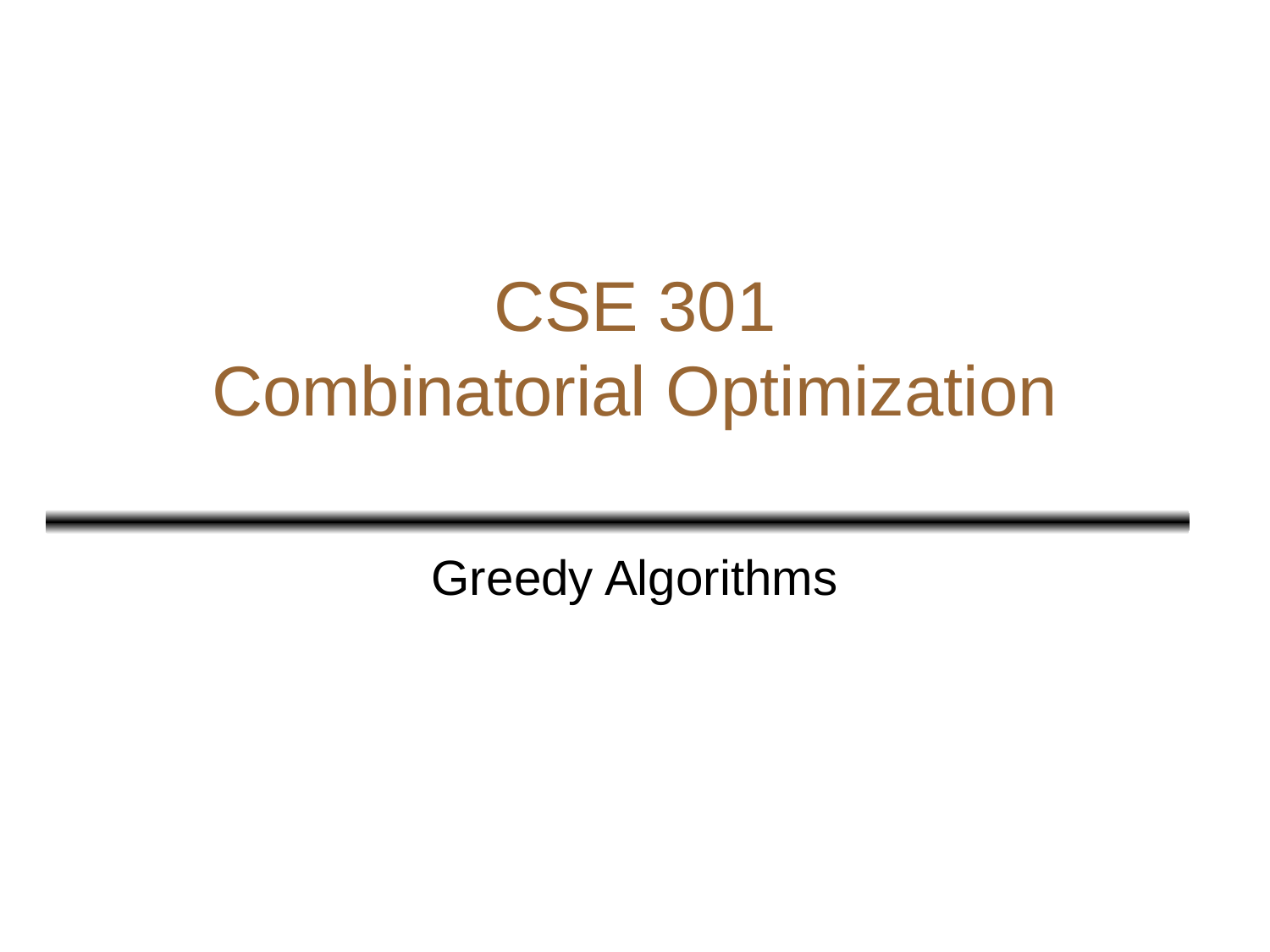

# CSE 301 Combinatorial Optimization
Greedy Algorithms